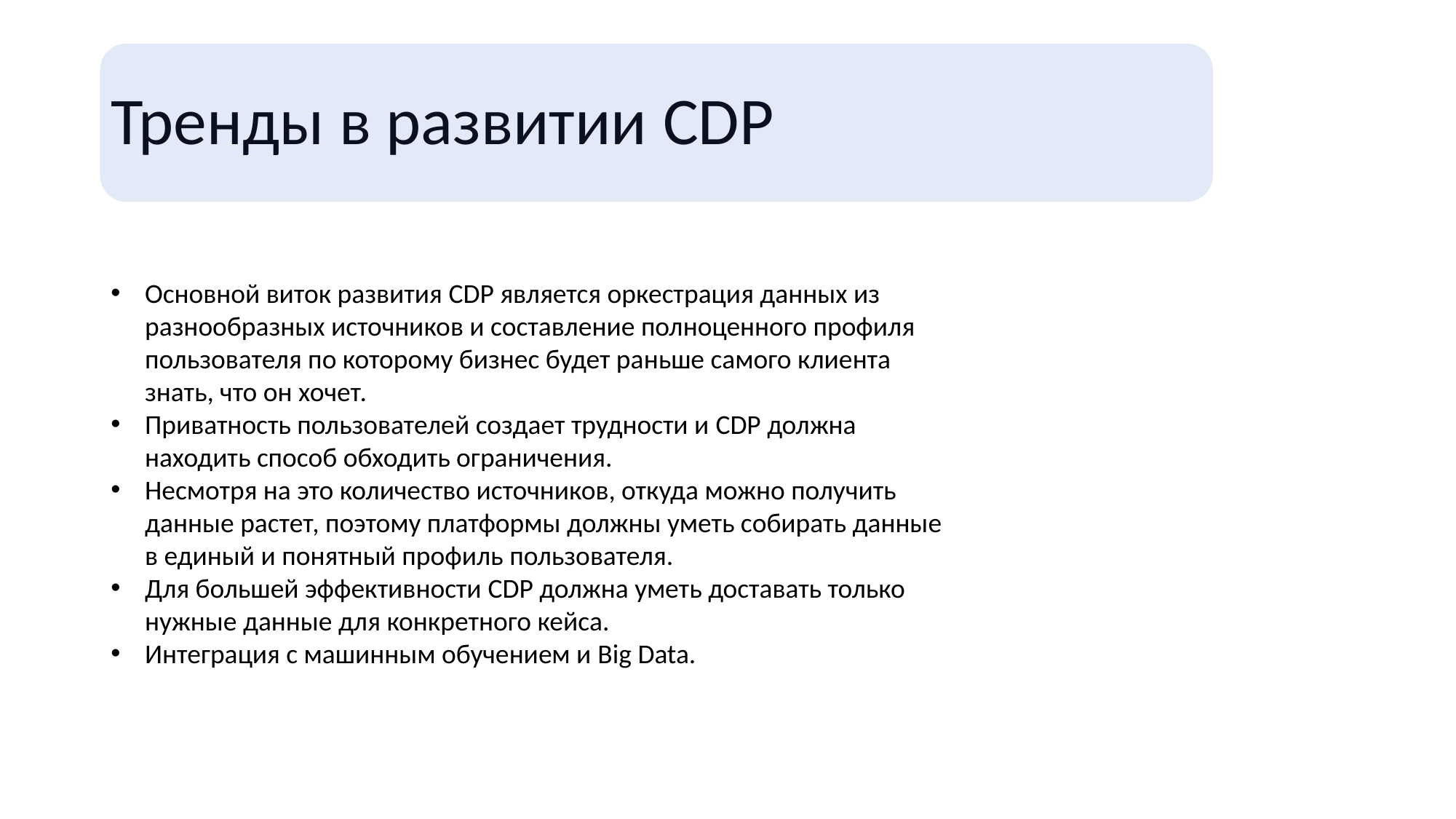

# Тренды в развитии CDP
Основной виток развития CDP является оркестрация данных из разнообразных источников и составление полноценного профиля пользователя по которому бизнес будет раньше самого клиента знать, что он хочет.
Приватность пользователей создает трудности и CDP должна находить способ обходить ограничения.
Несмотря на это количество источников, откуда можно получить данные растет, поэтому платформы должны уметь собирать данные в единый и понятный профиль пользователя.
Для большей эффективности CDP должна уметь доставать только нужные данные для конкретного кейса.
Интеграция с машинным обучением и Big Data.